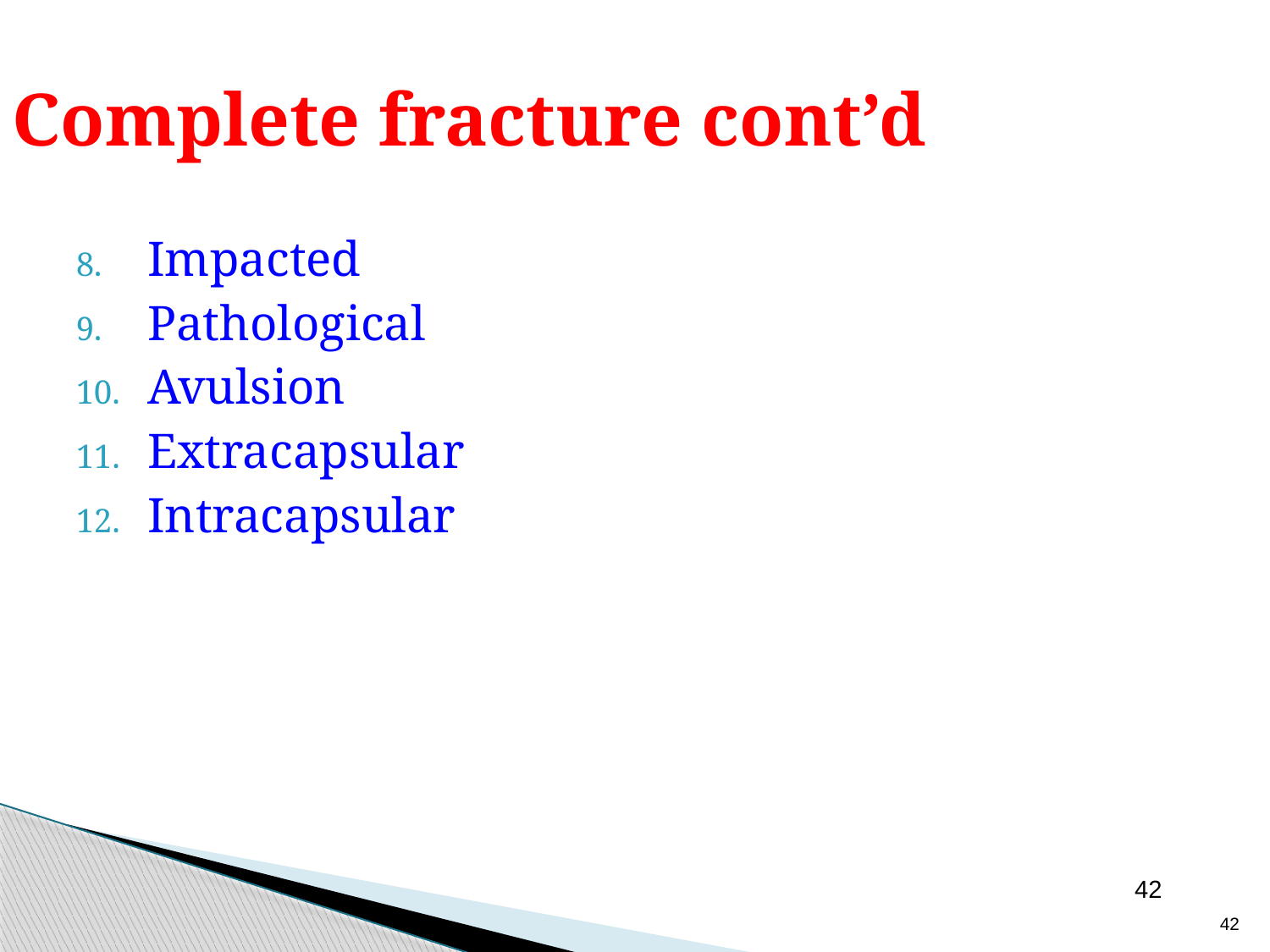

# Complete fracture cont’d
Impacted
Pathological
Avulsion
Extracapsular
Intracapsular
42
42